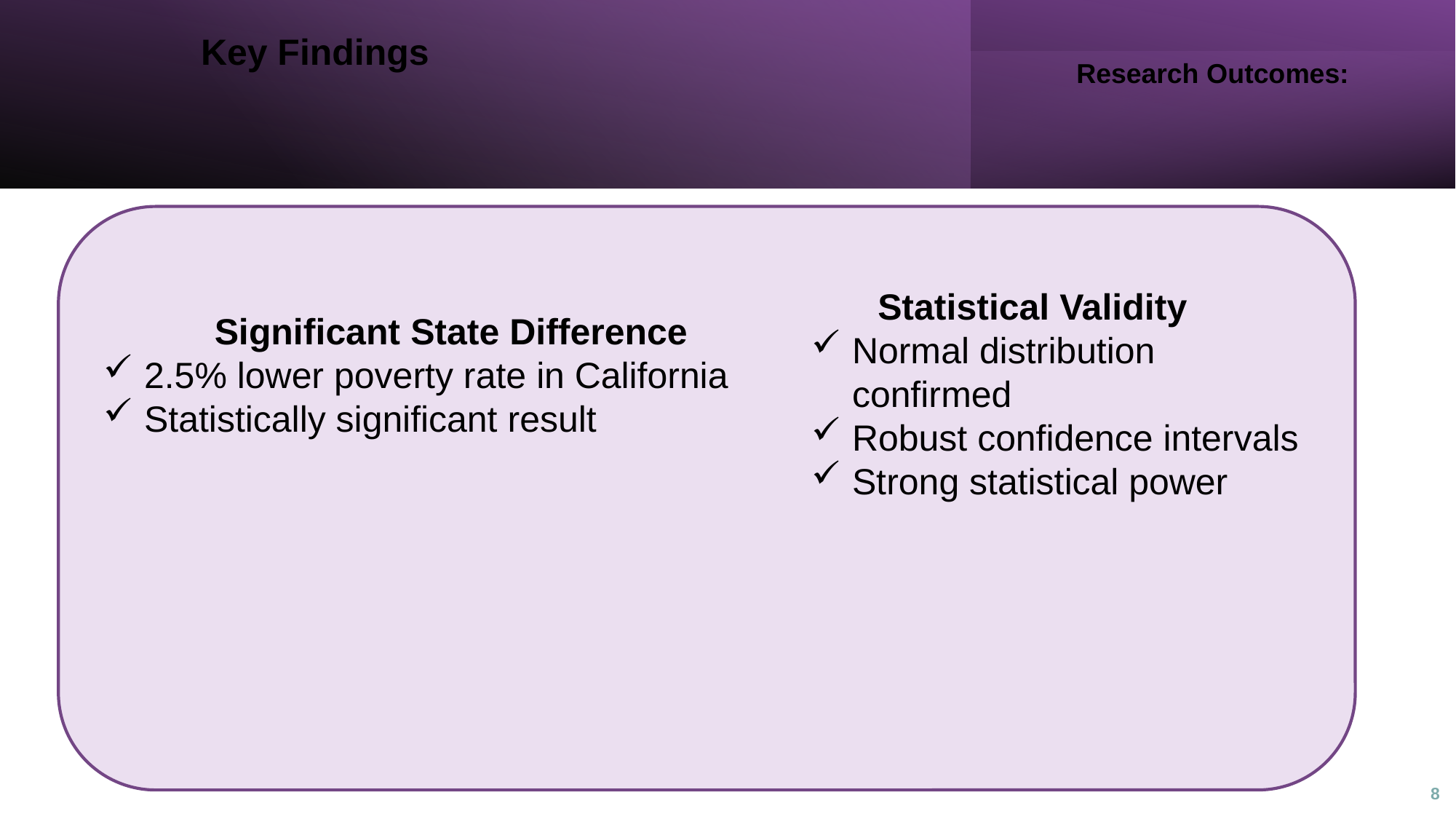

Key Findings
Research Outcomes:

Statistical Validity
Normal distribution confirmed
Robust confidence intervals
Strong statistical power
Significant State Difference
2.5% lower poverty rate in California
Statistically significant result

8